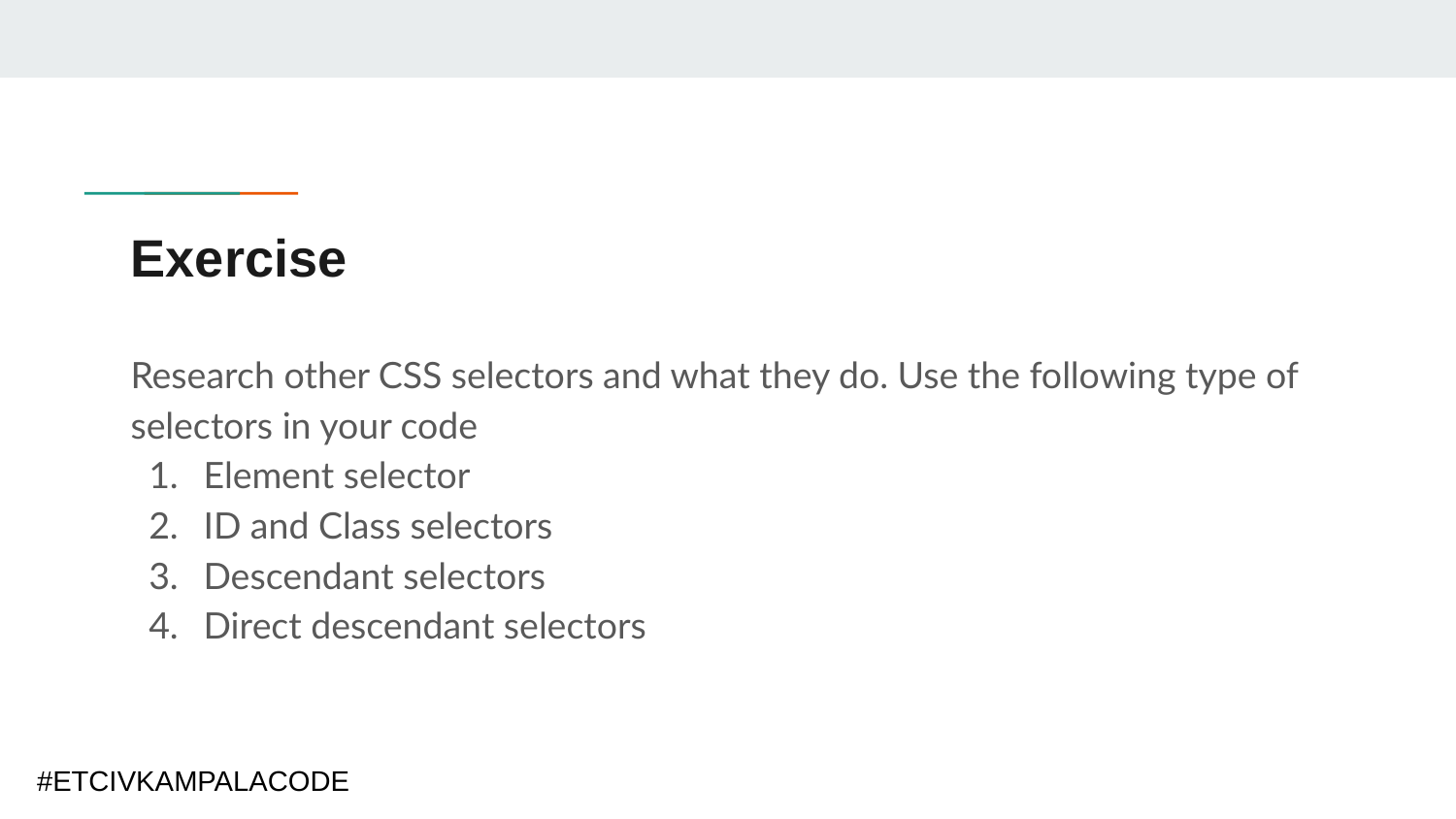

# Exercise
Research other CSS selectors and what they do. Use the following type of selectors in your code
Element selector
ID and Class selectors
Descendant selectors
Direct descendant selectors